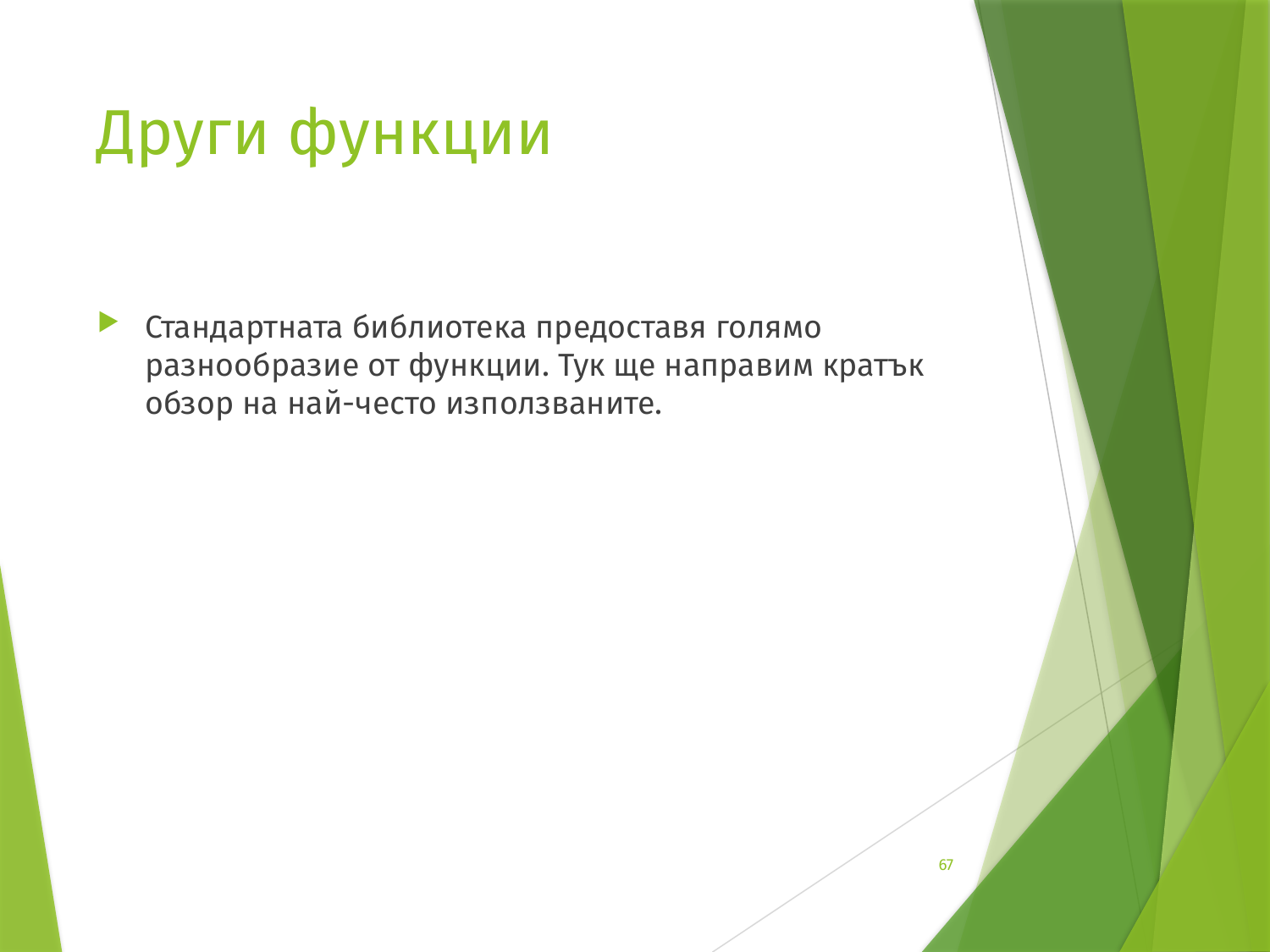

# Други функции
Стандартната библиотека предоставя голямо разнообразие от функции. Тук ще направим кратък обзор на най-често използваните.
67